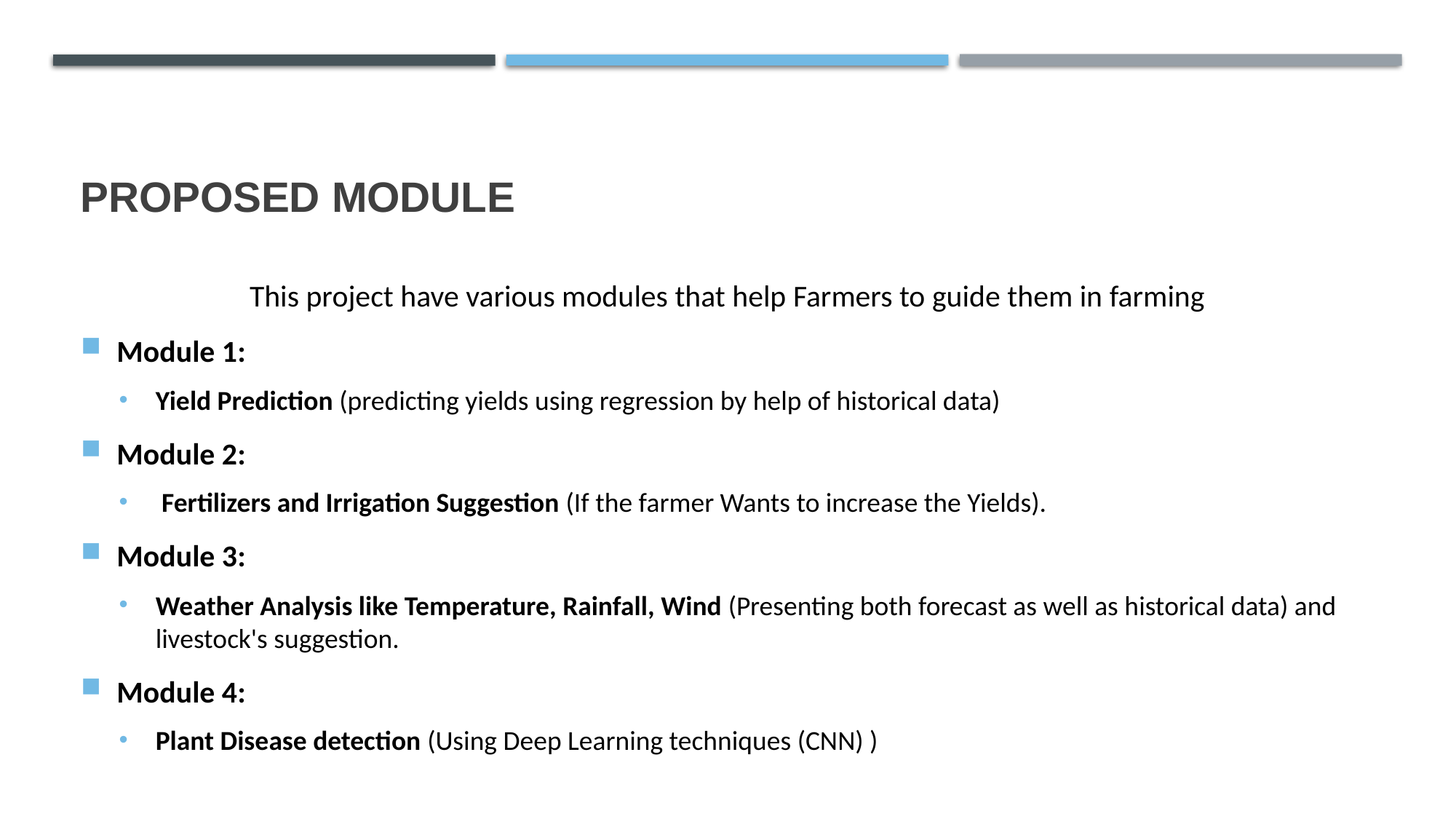

# Proposed Module
This project have various modules that help Farmers to guide them in farming
Module 1:
Yield Prediction (predicting yields using regression by help of historical data)
Module 2:
 Fertilizers and Irrigation Suggestion (If the farmer Wants to increase the Yields).
Module 3:
Weather Analysis like Temperature, Rainfall, Wind (Presenting both forecast as well as historical data) and livestock's suggestion.
Module 4:
Plant Disease detection (Using Deep Learning techniques (CNN) )